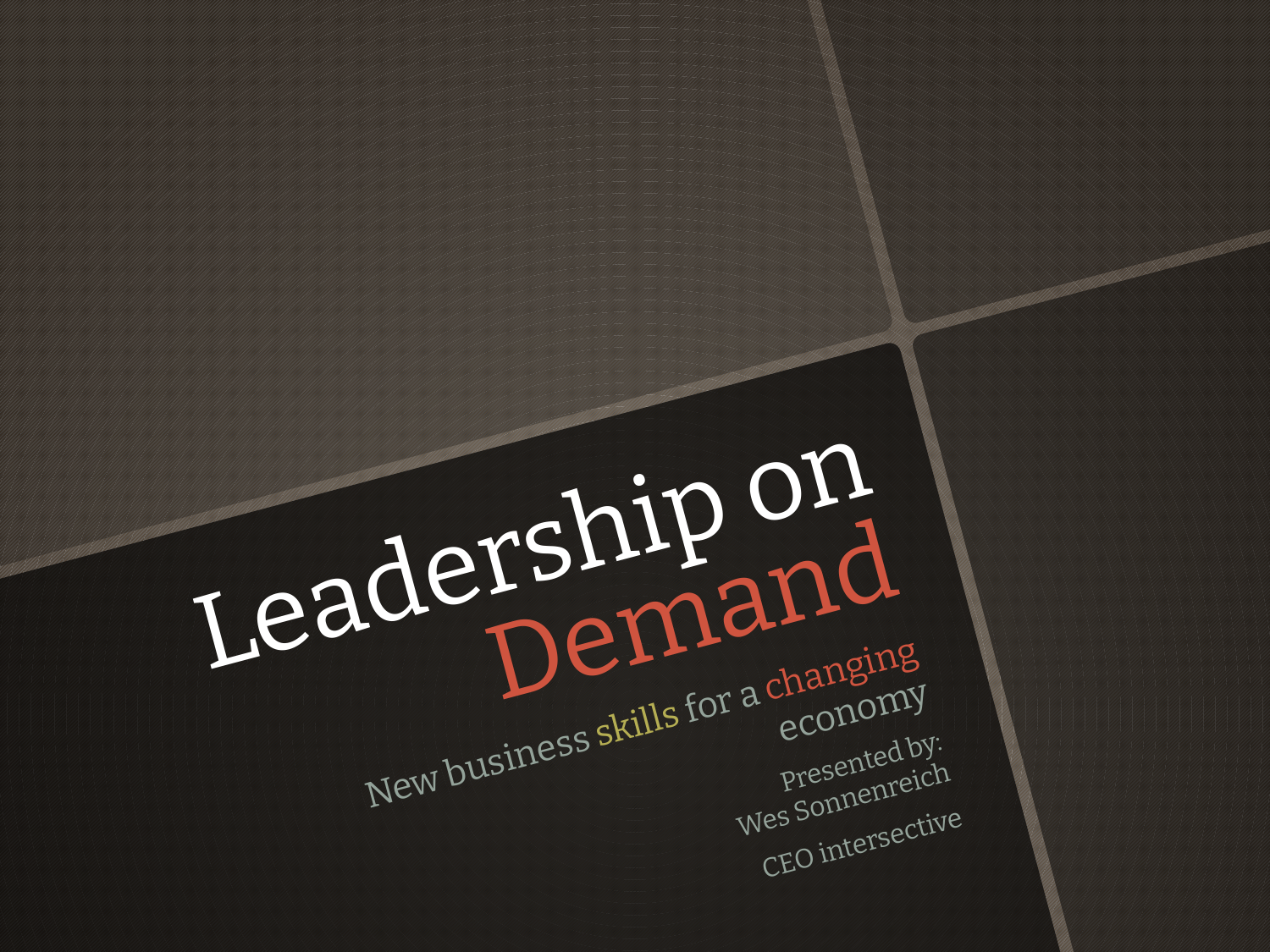

# Leadership on Demand
New business skills for a changing economy
Presented by:
Wes Sonnenreich
CEO intersective